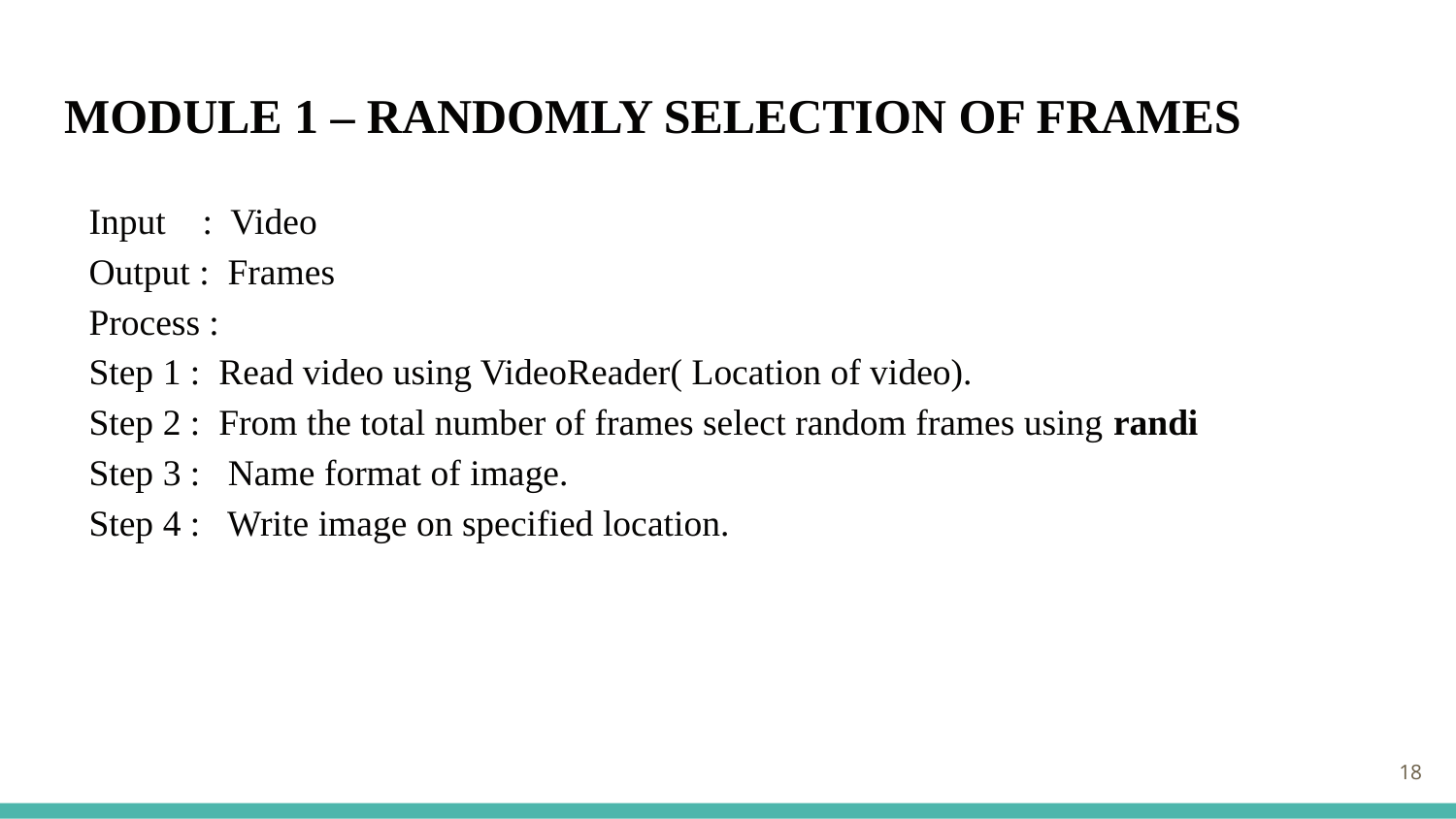

# MODULE 1 – RANDOMLY SELECTION OF FRAMES
Input    :  Video
Output :  Frames
Process :
Step 1 :  Read video using VideoReader( Location of video).
Step 2 :  From the total number of frames select random frames using randi
Step 3 :   Name format of image.
Step 4 :   Write image on specified location.

18